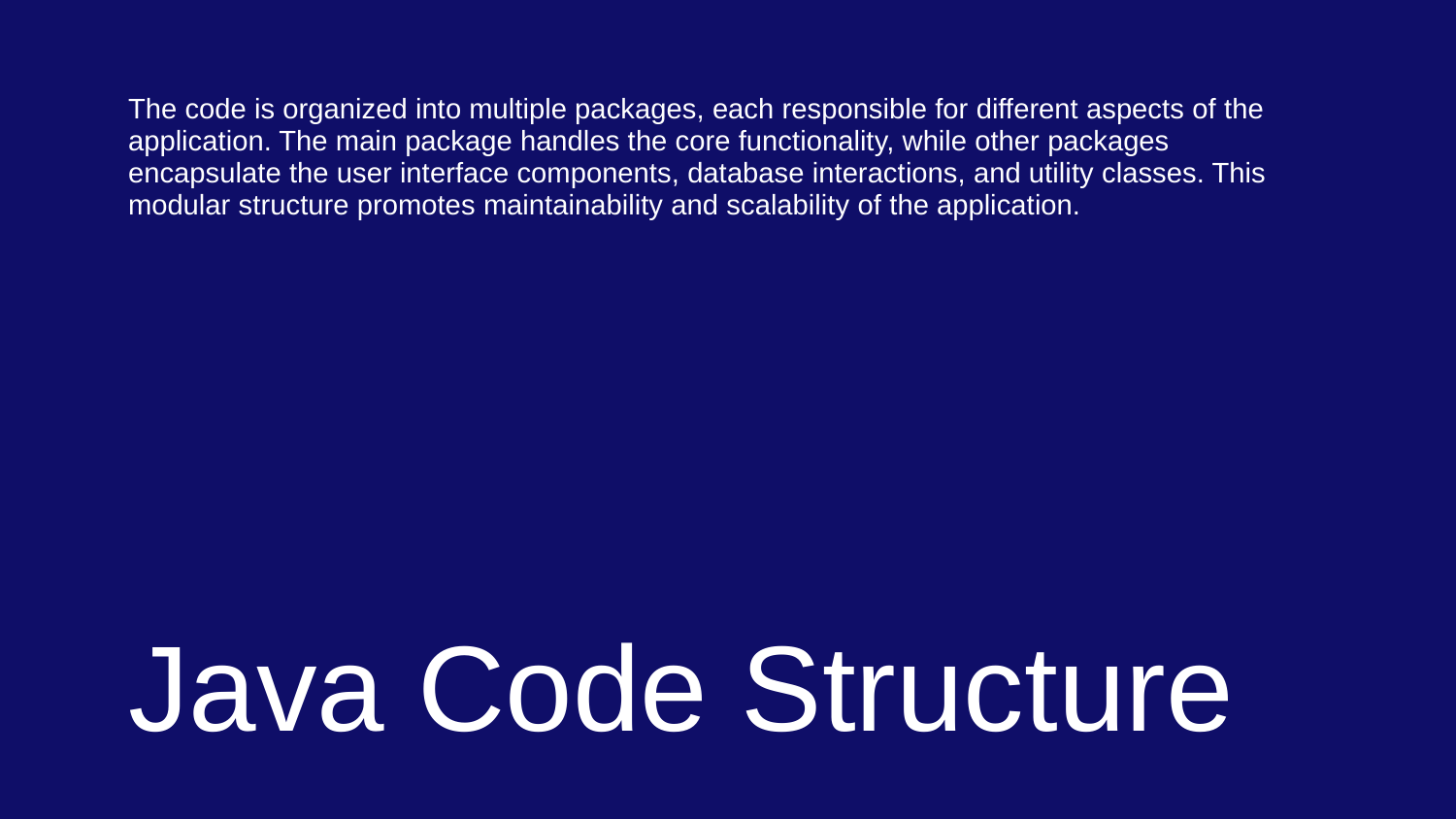

The code is organized into multiple packages, each responsible for different aspects of the application. The main package handles the core functionality, while other packages encapsulate the user interface components, database interactions, and utility classes. This modular structure promotes maintainability and scalability of the application.
# Java Code Structure